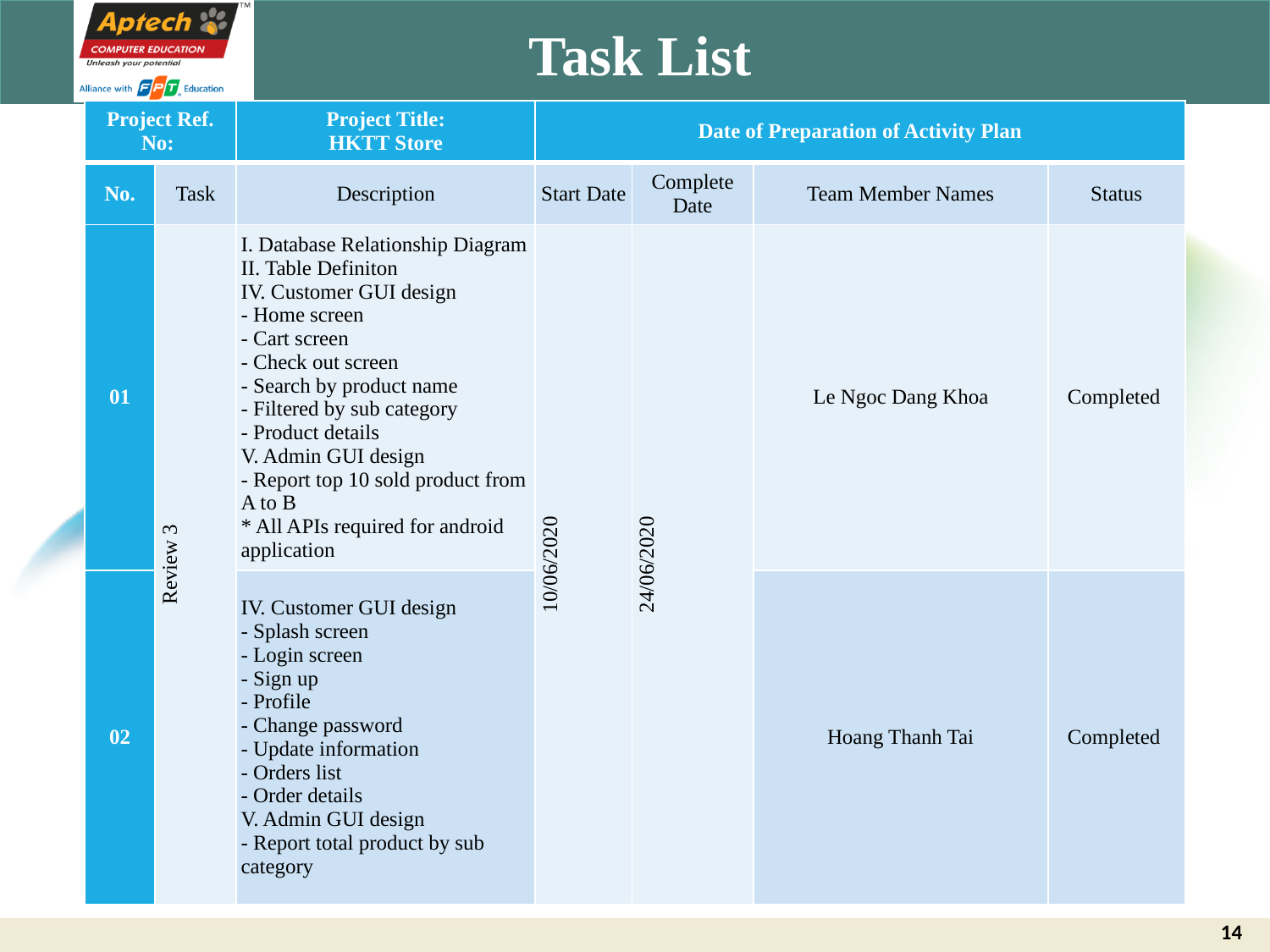

# Task List
| Project Ref. No: |  | Project Title: HKTT Store | Date of Preparation of Activity Plan |  |  |  |
| --- | --- | --- | --- | --- | --- | --- |
| No. | Task | Description | Start Date | Complete Date | Team Member Names | Status |
| 01 | Review 3 | I. Database Relationship Diagram II. Table Definiton IV. Customer GUI design - Home screen - Cart screen - Check out screen - Search by product name - Filtered by sub category - Product details V. Admin GUI design - Report top 10 sold product from A to B \* All APIs required for android application | 10/06/2020 | 24/06/2020 | Le Ngoc Dang Khoa | Completed |
| 02 |  | IV. Customer GUI design - Splash screen - Login screen - Sign up - Profile - Change password - Update information - Orders list - Order details V. Admin GUI design - Report total product by sub category |  |  | Hoang Thanh Tai | Completed |
14